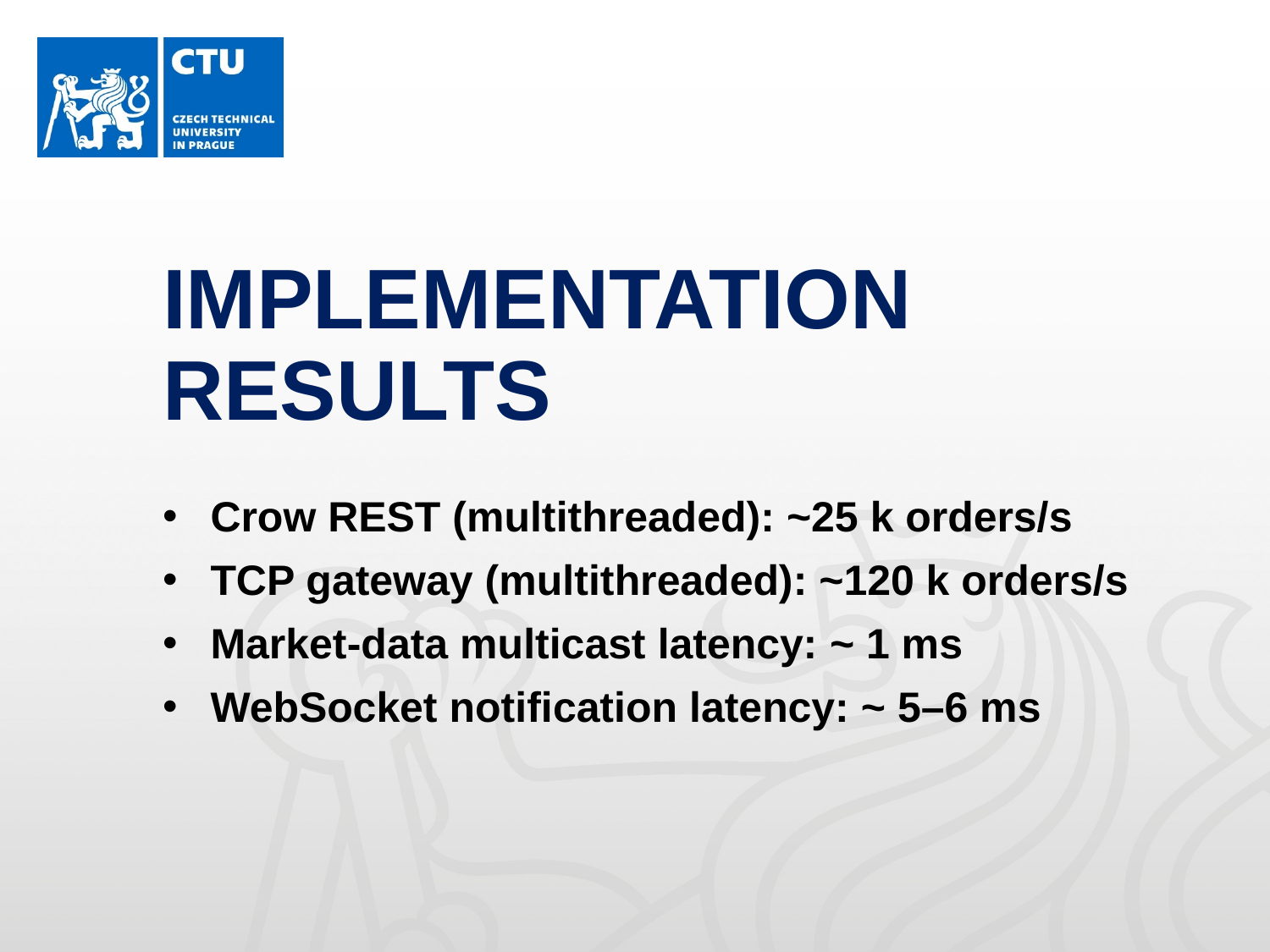

# IMPLEMENTATION RESULTS
Crow REST (multithreaded): ~25 k orders/s
TCP gateway (multithreaded): ~120 k orders/s
Market-data multicast latency: ~ 1 ms
WebSocket notification latency: ~ 5–6 ms